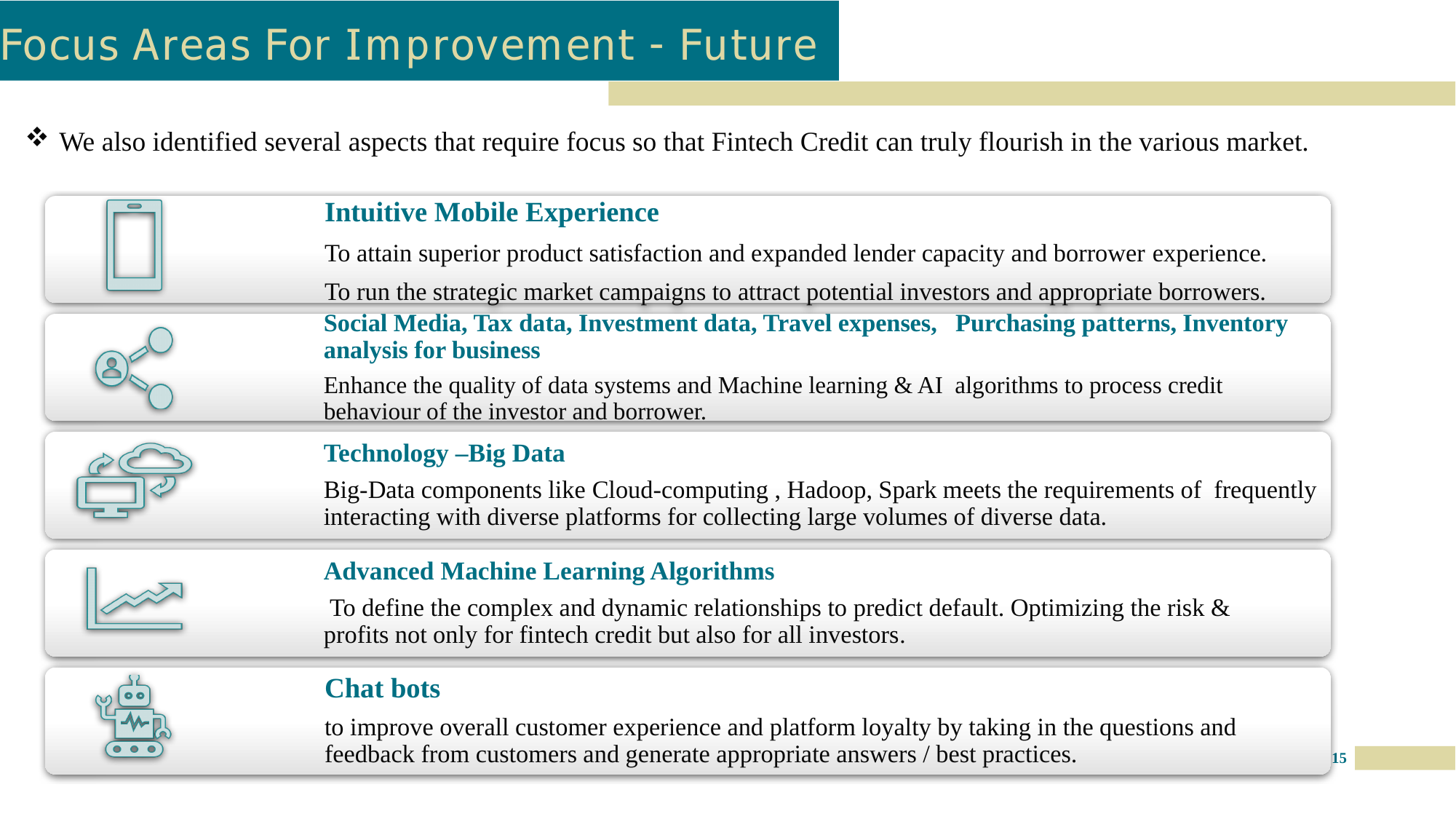

# Focus Areas For Improvement - Future
We also identified several aspects that require focus so that Fintech Credit can truly flourish in the various market.
Intuitive Mobile Experience
To attain superior product satisfaction and expanded lender capacity and borrower experience.
To run the strategic market campaigns to attract potential investors and appropriate borrowers.
Social Media, Tax data, Investment data, Travel expenses,   Purchasing patterns, Inventory analysis for business
Enhance the quality of data systems and Machine learning & AI  algorithms to process credit behaviour of the investor and borrower.
Technology –Big Data
Big-Data components like Cloud-computing , Hadoop, Spark meets the requirements of  frequently interacting with diverse platforms for collecting large volumes of diverse data.
Advanced Machine Learning Algorithms
 To define the complex and dynamic relationships to predict default. Optimizing the risk & profits not only for fintech credit but also for all investors.
Chat bots
to improve overall customer experience and platform loyalty by taking in the questions and feedback from customers and generate appropriate answers / best practices.
15